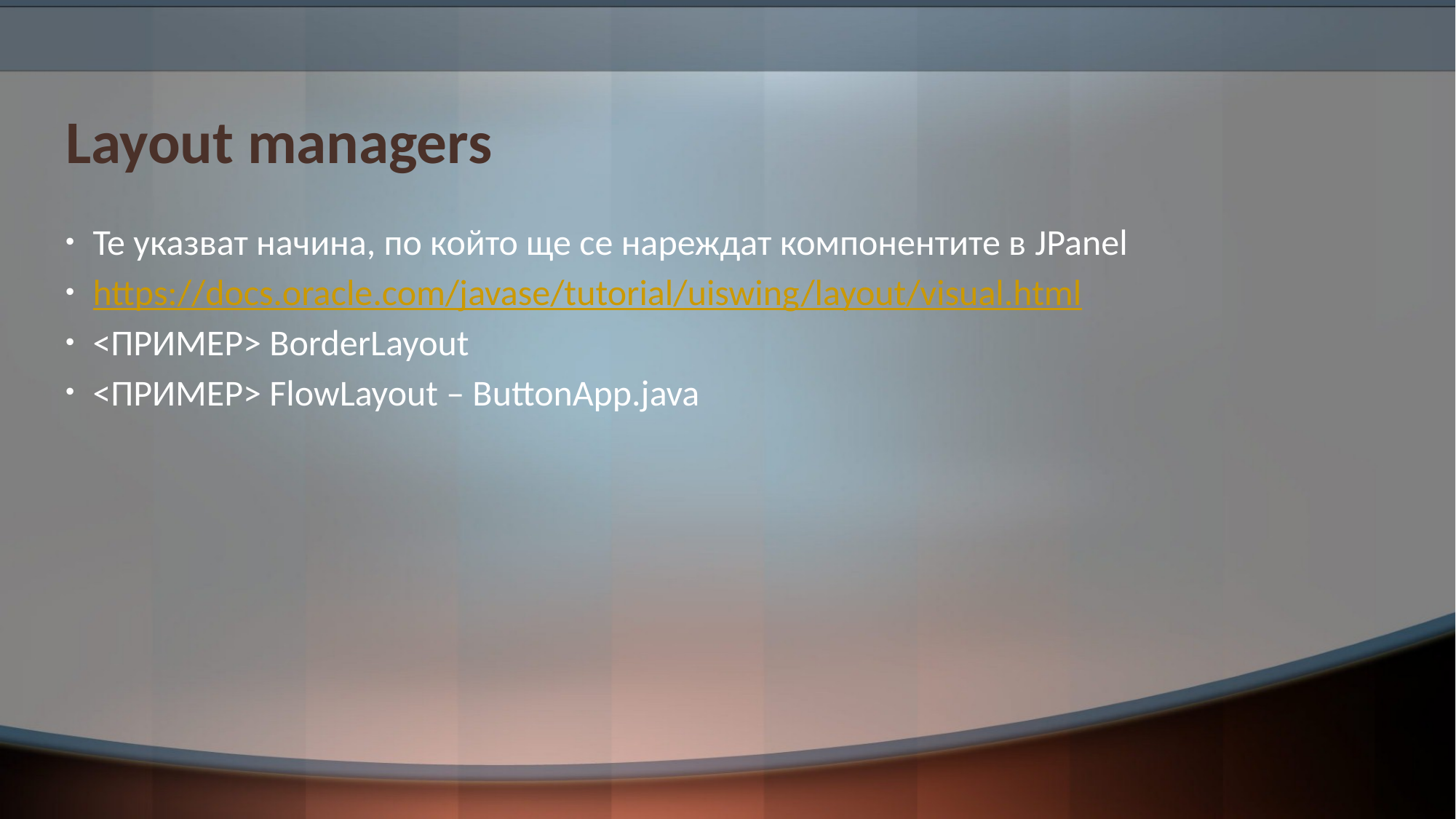

# Layout managers
Те указват начина, по който ще се нареждат компонентите в JPanel
https://docs.oracle.com/javase/tutorial/uiswing/layout/visual.html
<ПРИМЕР> BorderLayout
<ПРИМЕР> FlowLayout – ButtonApp.java